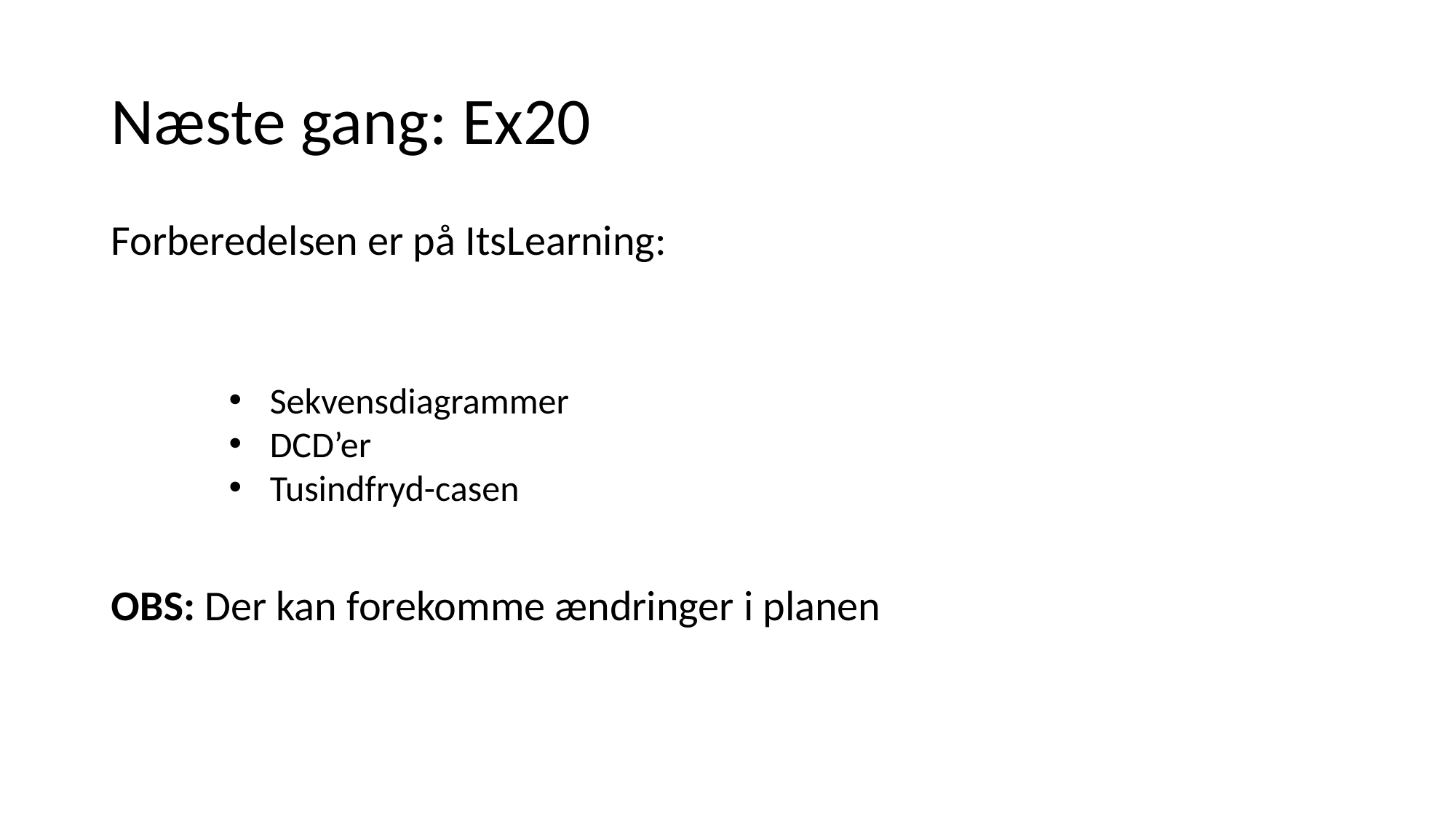

# Næste gang: Ex20
Forberedelsen er på ItsLearning:

OBS: Der kan forekomme ændringer i planen
Sekvensdiagrammer
DCD’er
Tusindfryd-casen